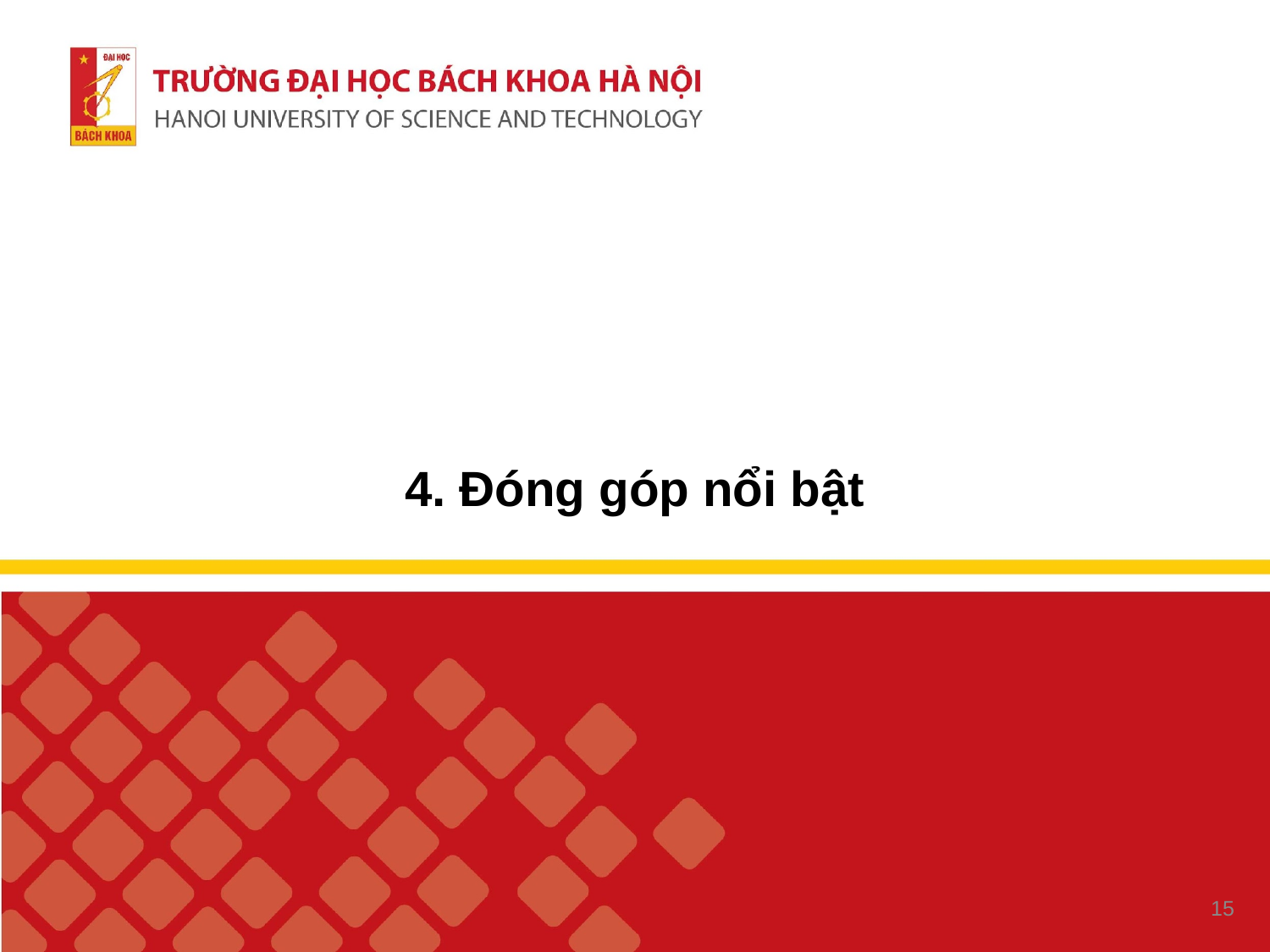

# 4. Đóng góp nổi bật
15